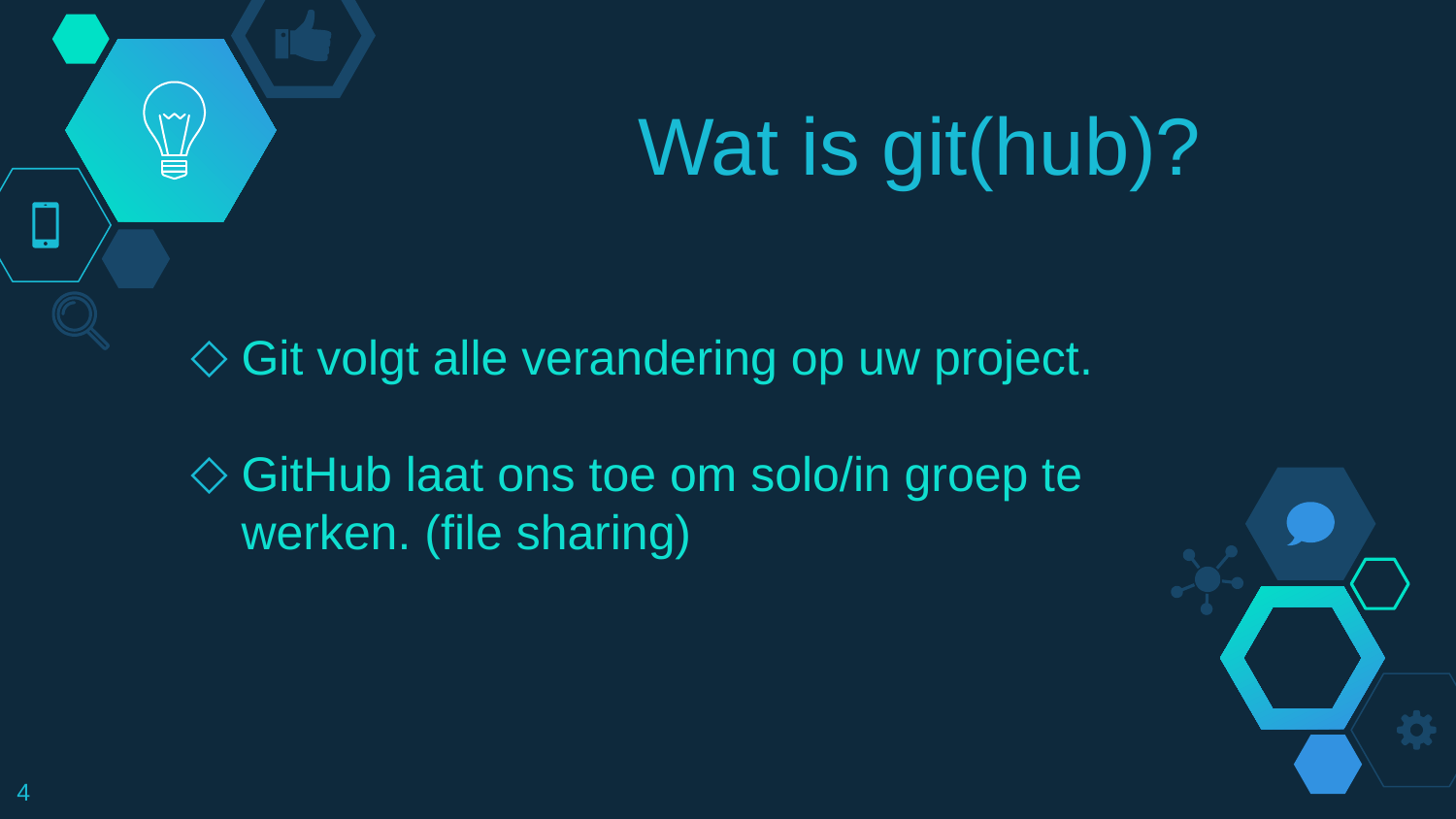

# Wat is git(hub)?

Git volgt alle verandering op uw project.
GitHub laat ons toe om solo/in groep te werken. (file sharing)

4